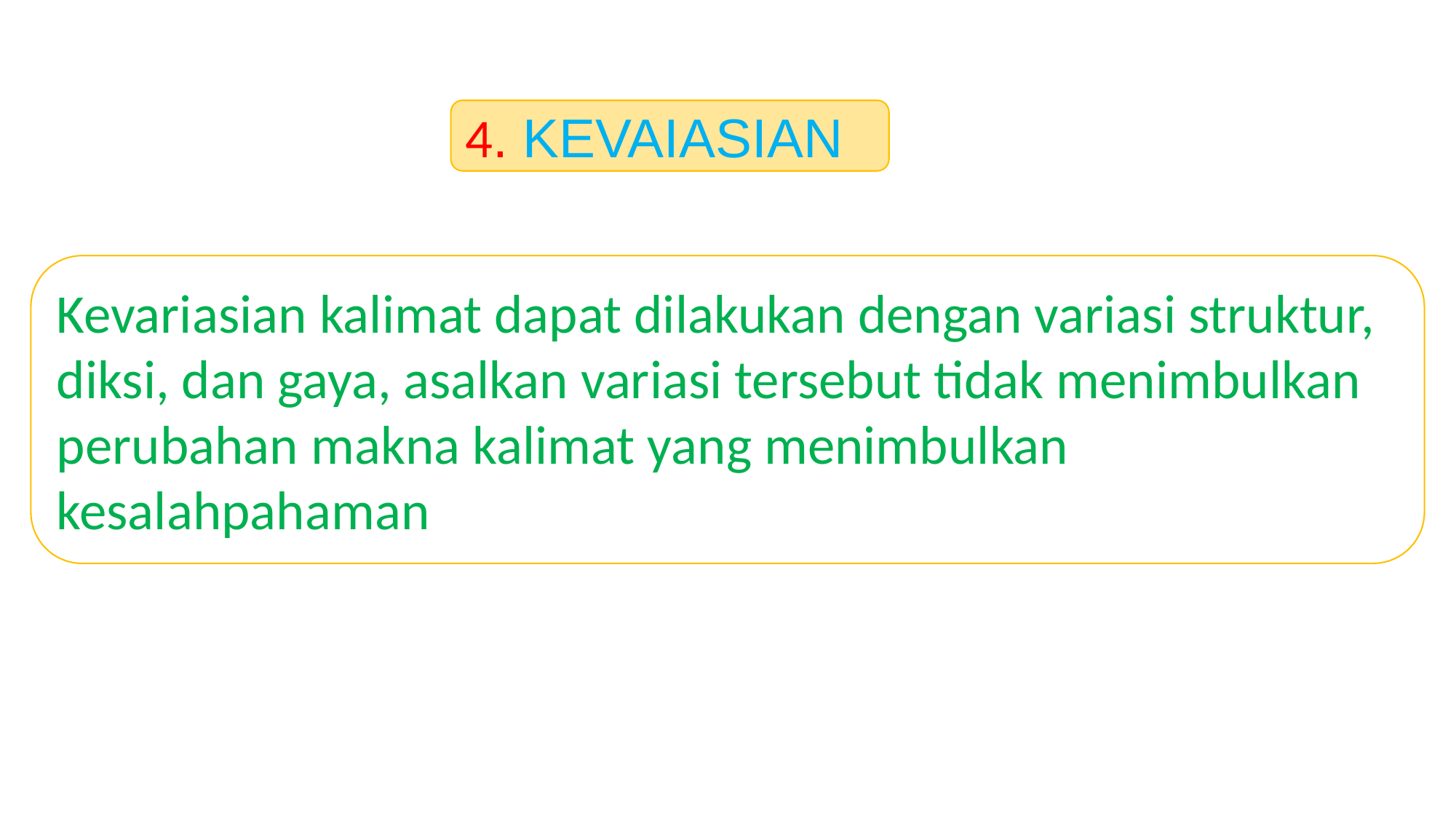

4. KEVAIASIAN
Kevariasian kalimat dapat dilakukan dengan variasi struktur, diksi, dan gaya, asalkan variasi tersebut tidak menimbulkan perubahan makna kalimat yang menimbulkan kesalahpahaman